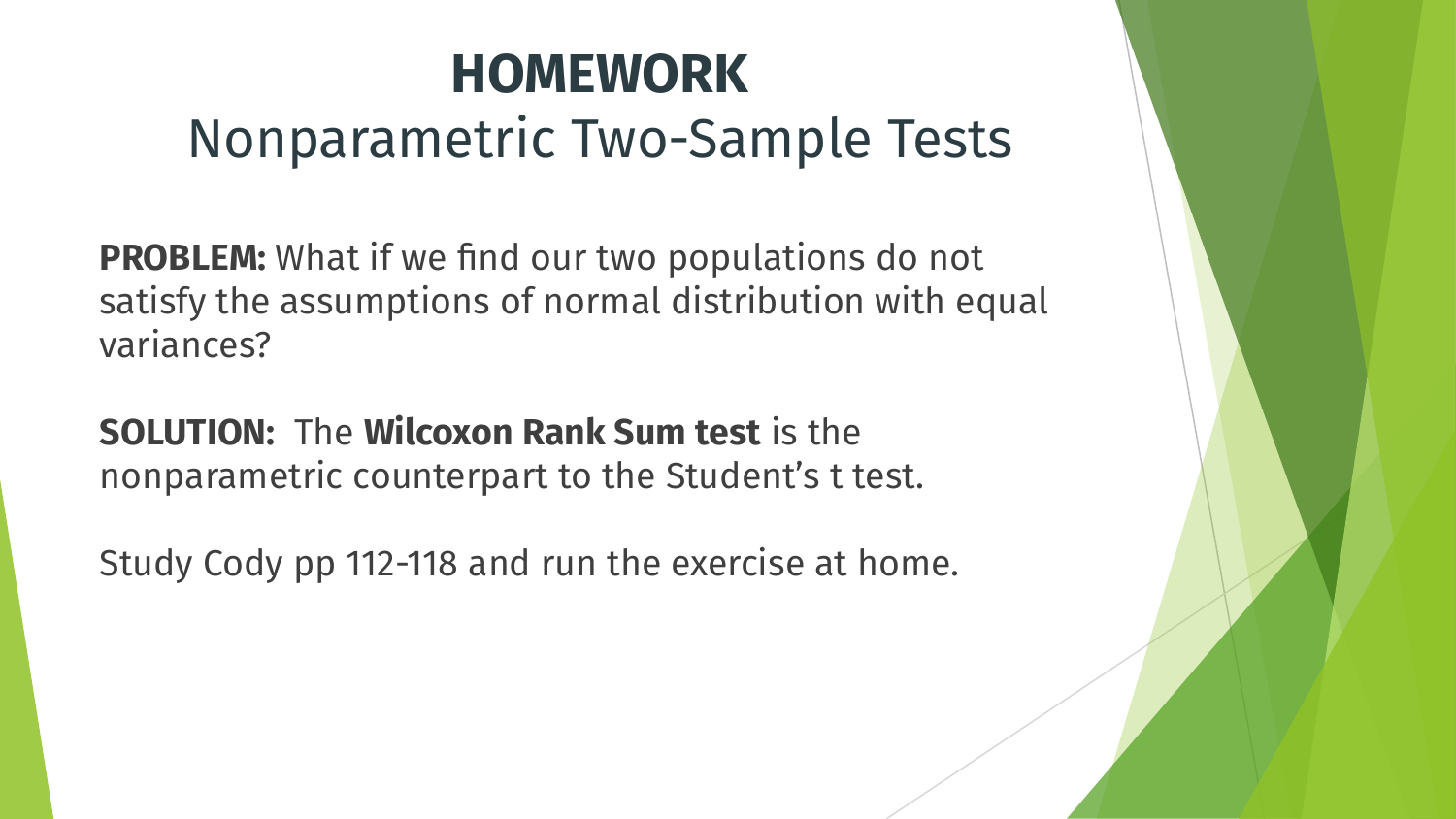

# HOMEWORK Nonparametric Two-Sample Tests

PROBLEM: What if we find our two populations do not satisfy the assumptions of normal distribution with equal variances?

SOLUTION:  The Wilcoxon Rank Sum test is the nonparametric counterpart to the Student’s t test.

Study Cody pp 112-118 and run the exercise at home.